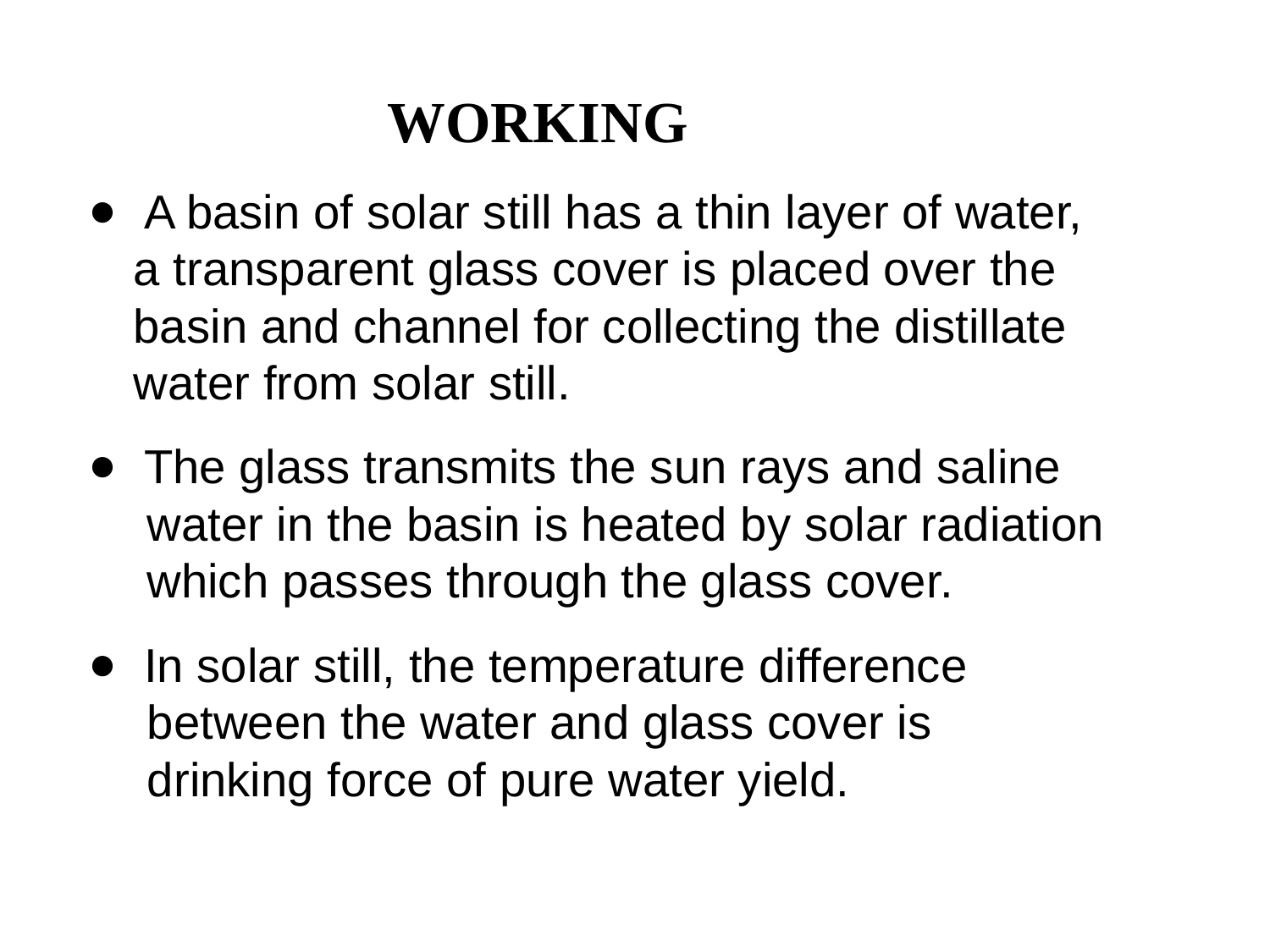

WORKING
A basin of solar still has a thin layer of water,
    a transparent glass cover is placed over the
    basin and channel for collecting the distillate
    water from solar still.
The glass transmits the sun rays and saline
     water in the basin is heated by solar radiation
     which passes through the glass cover.
In solar still, the temperature difference
     between the water and glass cover is
     drinking force of pure water yield.